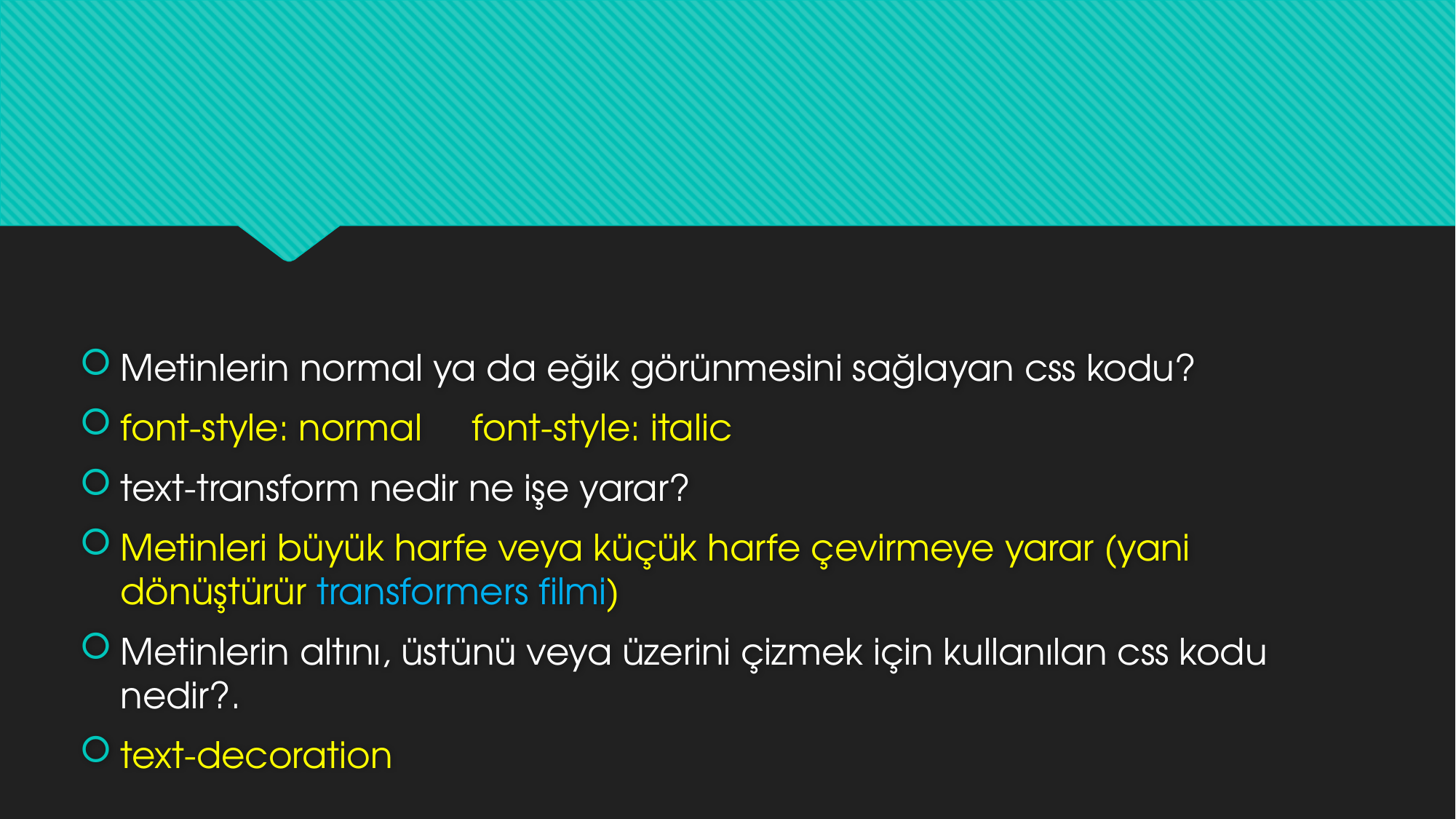

#
Metinlerin normal ya da eğik görünmesini sağlayan css kodu?
font-style: normal     font-style: italic
text-transform nedir ne işe yarar?
Metinleri büyük harfe veya küçük harfe çevirmeye yarar (yani dönüştürür transformers filmi)
Metinlerin altını, üstünü veya üzerini çizmek için kullanılan css kodu nedir?.
text-decoration